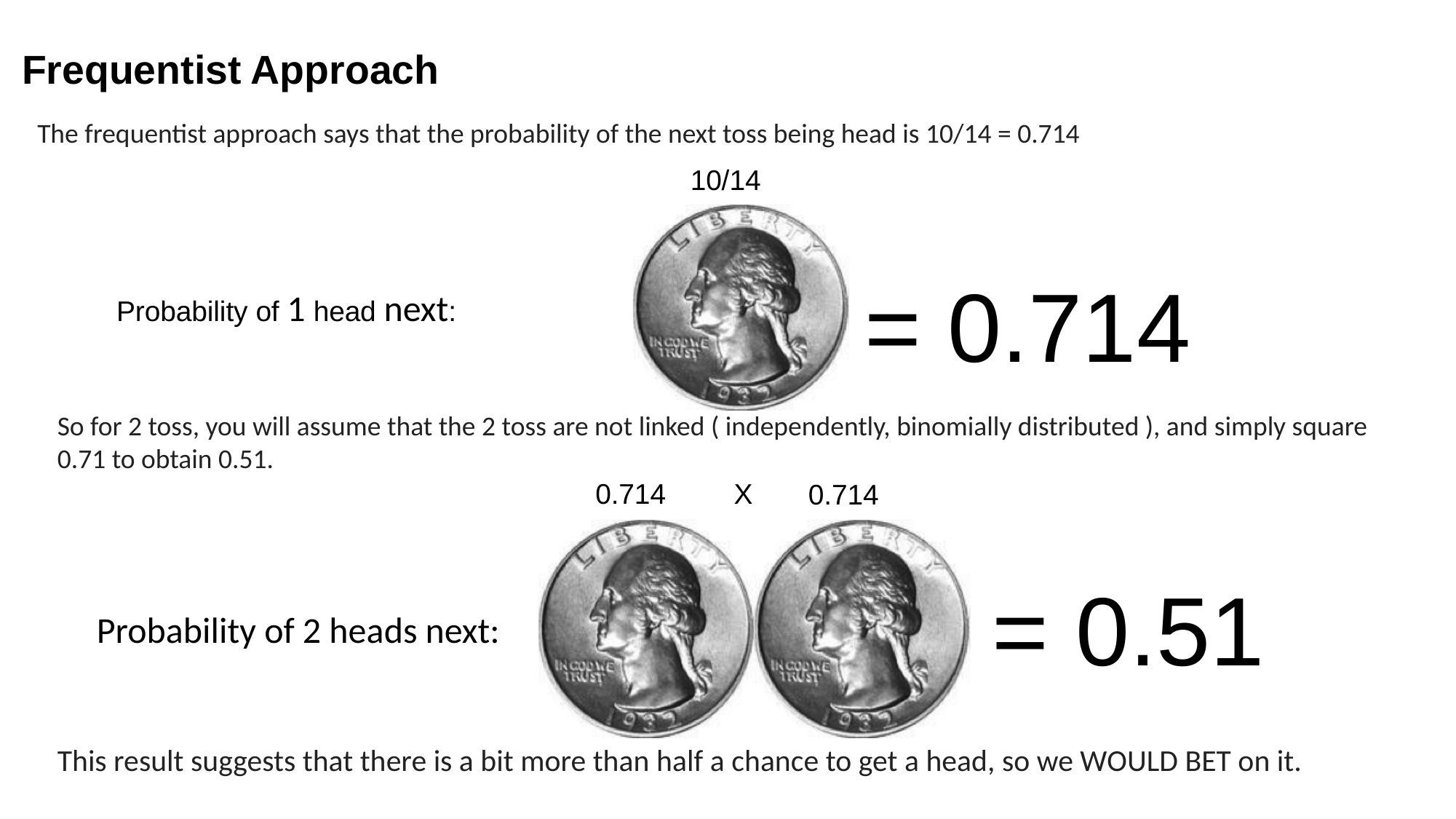

Frequentist Approach
The frequentist approach says that the probability of the next toss being head is 10/14 = 0.714
10/14
= 0.714
Probability of 1 head next:

So for 2 toss, you will assume that the 2 toss are not linked ( independently, binomially distributed ), and simply square 0.71 to obtain 0.51.
X
0.714
0.714
= 0.51
Probability of 2 heads next:

This result suggests that there is a bit more than half a chance to get a head, so we WOULD BET on it.